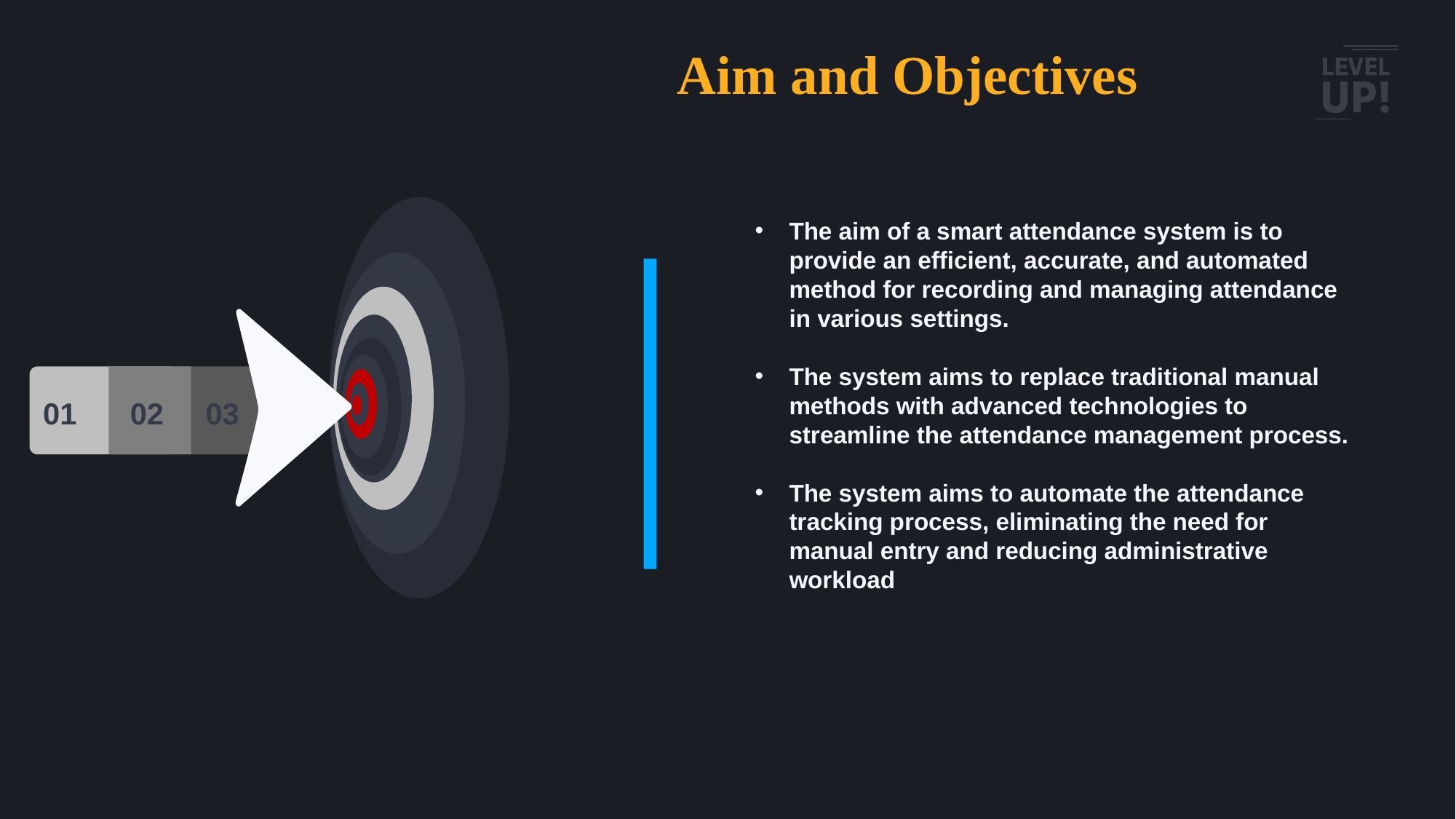

Aim and Objectives

The aim of a smart attendance system is to provide an efficient, accurate, and automated method for recording and managing attendance in various settings.

The system aims to replace traditional manual methods with advanced technologies to streamline the attendance management process.

The system aims to automate the attendance tracking process, eliminating the need for manual entry and reducing administrative workload

01
02
03